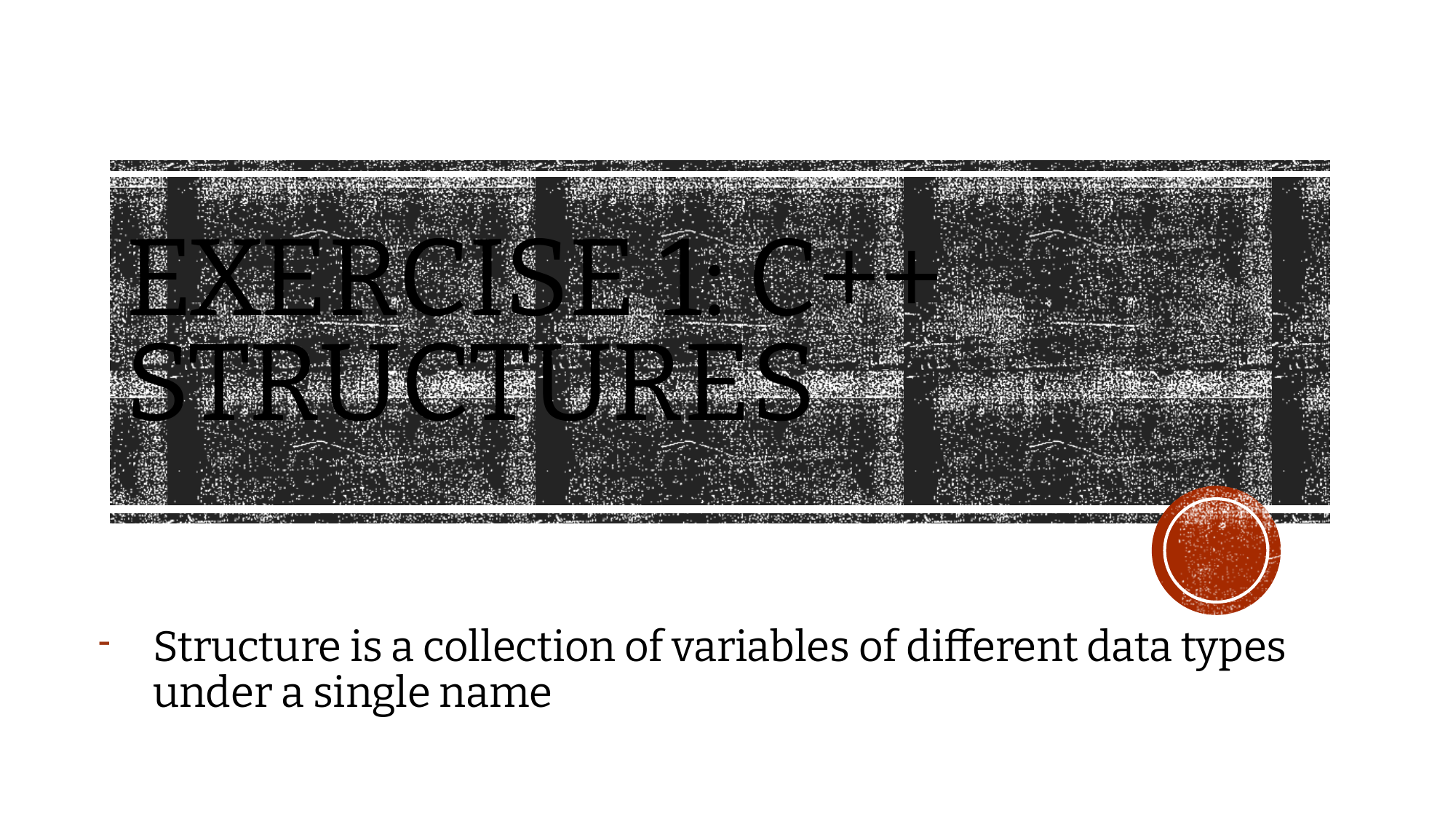

# Exercise 1: C++ Structures

Structure is a collection of variables of different data types under a single name